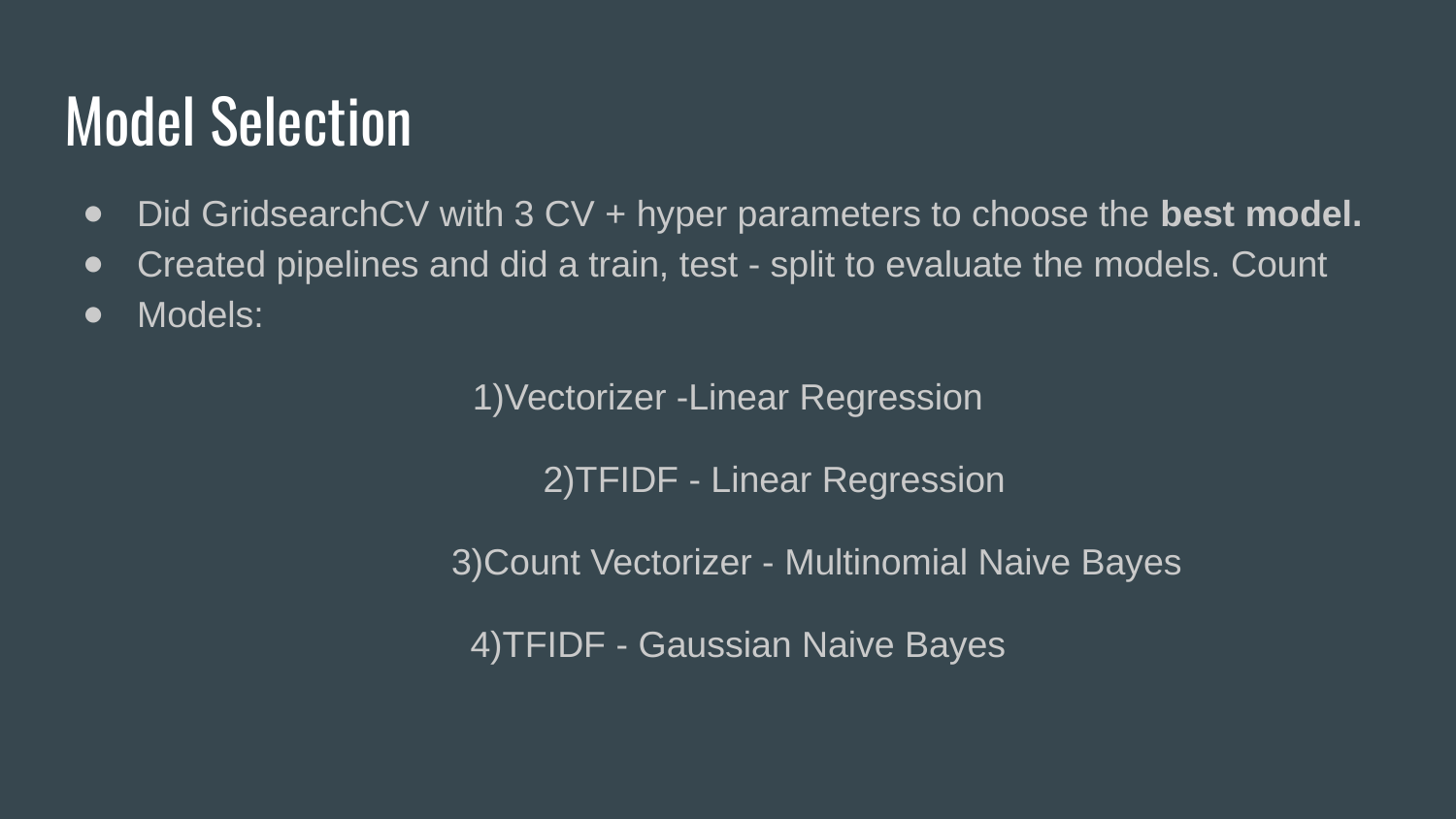

# Model Selection
Did GridsearchCV with 3 CV + hyper parameters to choose the best model.
Created pipelines and did a train, test - split to evaluate the models. Count
Models:
1)Vectorizer -Linear Regression
                                               2)TFIDF - Linear Regression
                              3)Count Vectorizer - Multinomial Naive Bayes
  4)TFIDF - Gaussian Naive Bayes